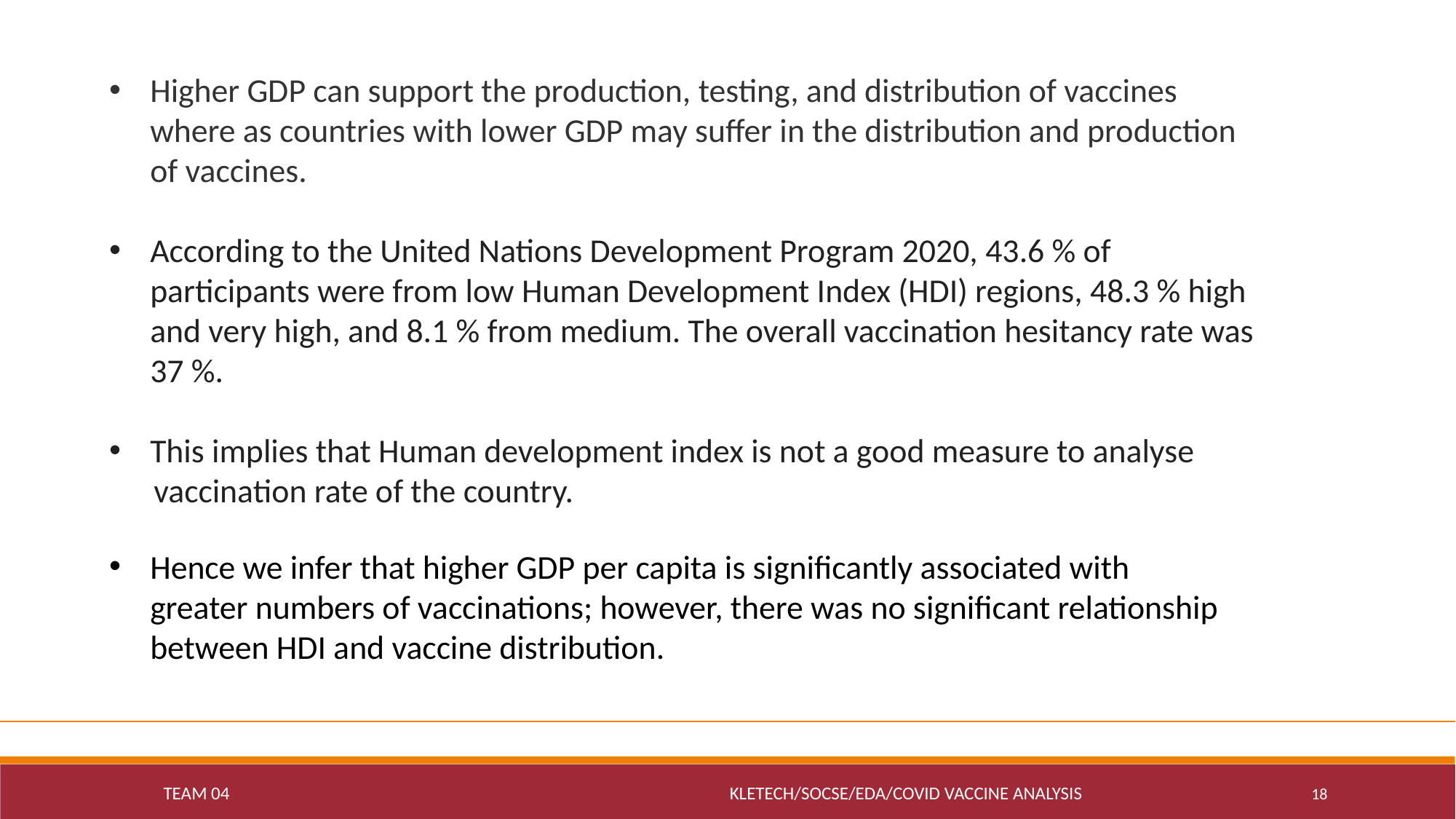

Higher GDP can support the production, testing, and distribution of vaccines where as countries with lower GDP may suffer in the distribution and production of vaccines.

According to the United Nations Development Program 2020, 43.6 % of participants were from low Human Development Index (HDI) regions, 48.3 % high and very high, and 8.1 % from medium. The overall vaccination hesitancy rate was 37 %.

This implies that Human development index is not a good measure to analyse
      vaccination rate of the country.

Hence we infer that higher GDP per capita is significantly associated with greater numbers of vaccinations; however, there was no significant relationship between HDI and vaccine distribution.

TEAM 04                                                                                                                        KLETECH/SOCSE/EDA/COVID VACCINE ANALYSIS
18